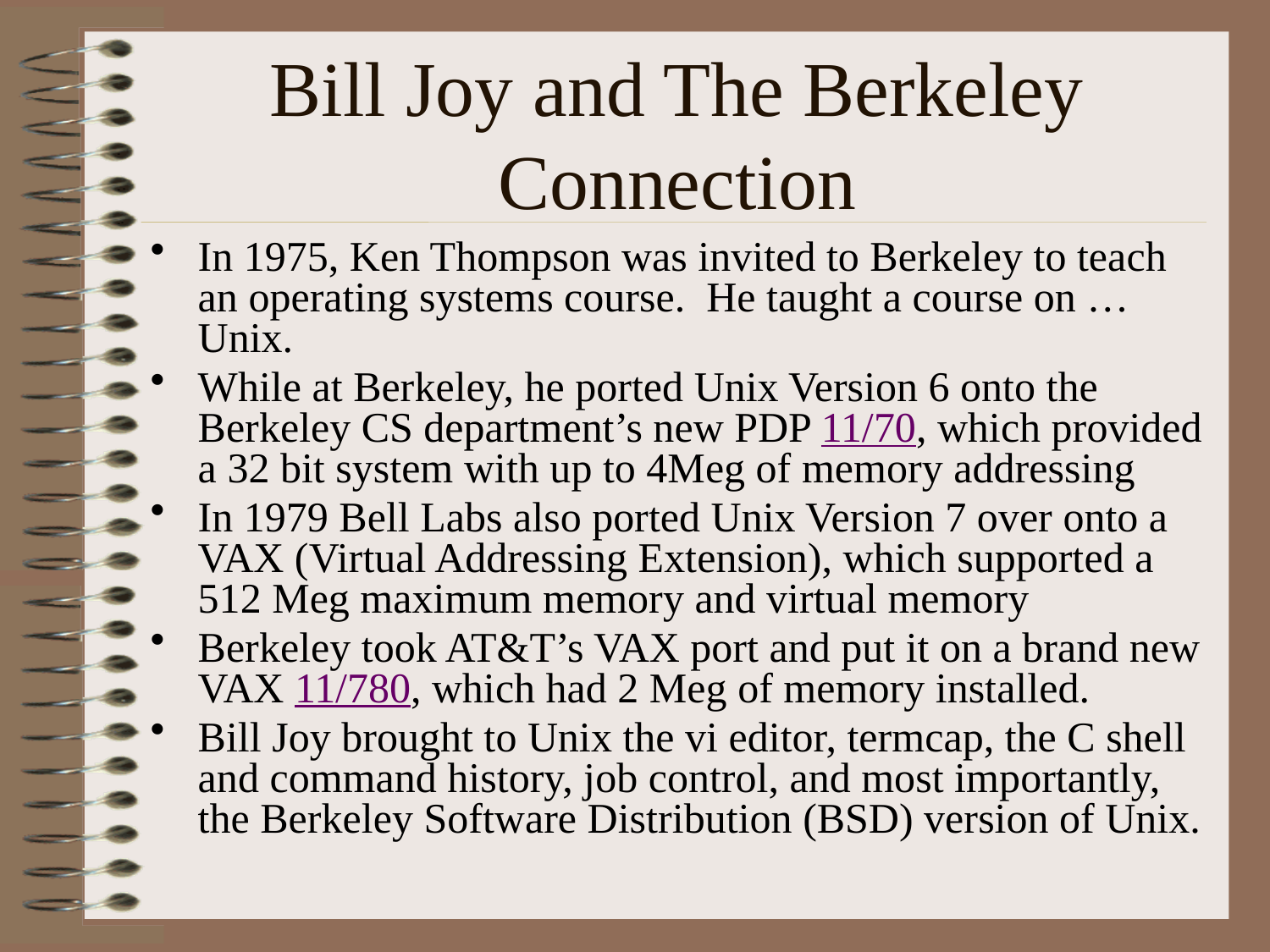

# Bill Joy and The Berkeley Connection
In 1975, Ken Thompson was invited to Berkeley to teach an operating systems course.  He taught a course on … Unix.
While at Berkeley, he ported Unix Version 6 onto the Berkeley CS department’s new PDP 11/70, which provided a 32 bit system with up to 4Meg of memory addressing
In 1979 Bell Labs also ported Unix Version 7 over onto a VAX (Virtual Addressing Extension), which supported a 512 Meg maximum memory and virtual memory
Berkeley took AT&T’s VAX port and put it on a brand new VAX 11/780, which had 2 Meg of memory installed.
Bill Joy brought to Unix the vi editor, termcap, the C shell and command history, job control, and most importantly, the Berkeley Software Distribution (BSD) version of Unix.